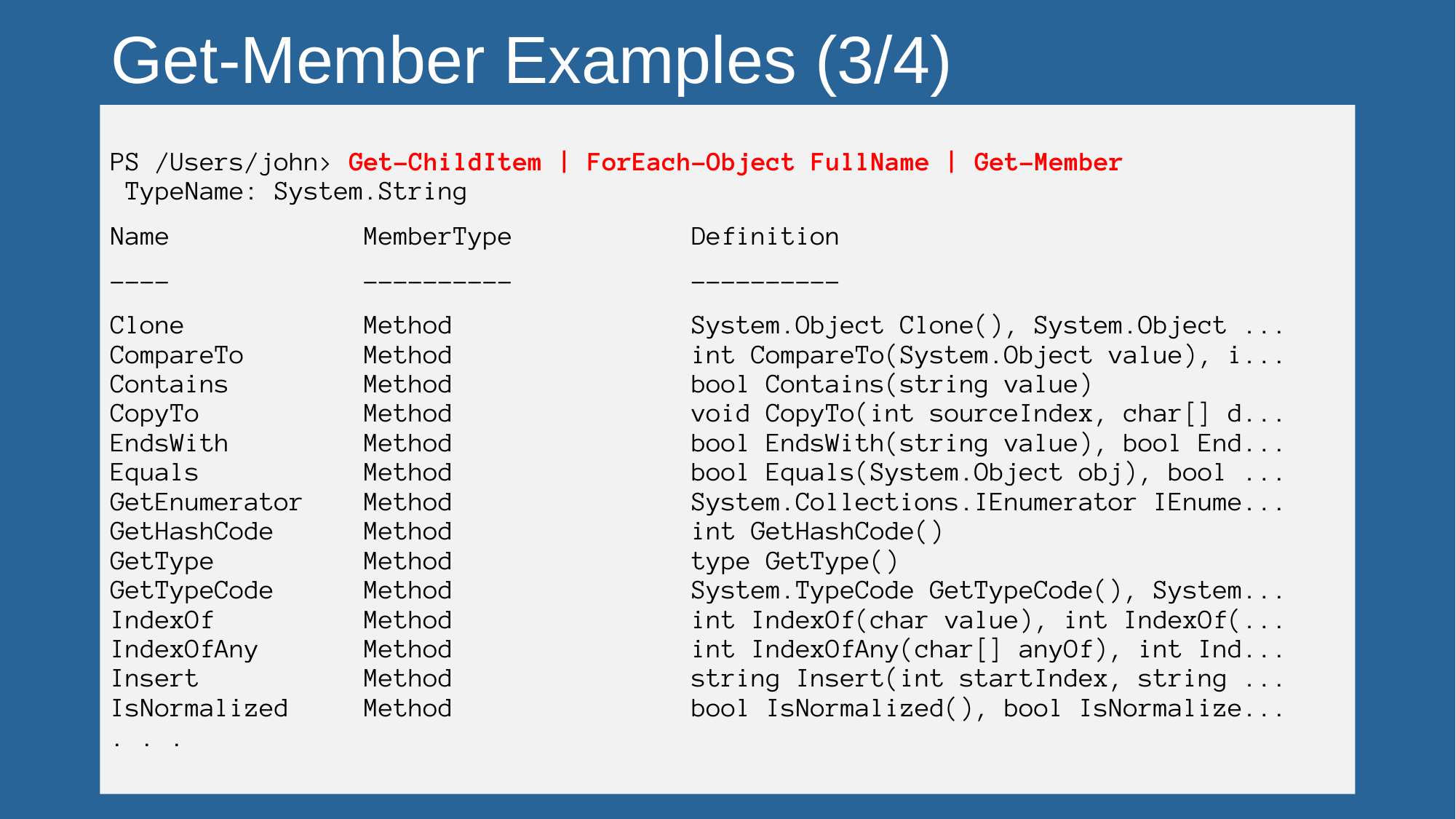

# Get-Member Examples (3/4)
PS /Users/john> Get-ChildItem | ForEach-Object FullName | Get-Member
 TypeName: System.String
Name             MemberType            Definition
----             ----------            ----------
Clone            Method                System.Object Clone(), System.Object ...
CompareTo        Method                int CompareTo(System.Object value), i...
Contains         Method                bool Contains(string value)             CopyTo           Method                void CopyTo(int sourceIndex, char[] d...
EndsWith         Method                bool EndsWith(string value), bool End...
Equals           Method                bool Equals(System.Object obj), bool ...
GetEnumerator    Method                System.Collections.IEnumerator IEnume...
GetHashCode      Method                int GetHashCode()                       GetType          Method                type GetType()                          GetTypeCode      Method                System.TypeCode GetTypeCode(), System...
IndexOf          Method                int IndexOf(char value), int IndexOf(...
IndexOfAny       Method                int IndexOfAny(char[] anyOf), int Ind...
Insert           Method                string Insert(int startIndex, string ...
IsNormalized     Method                bool IsNormalized(), bool IsNormalize...
. . .